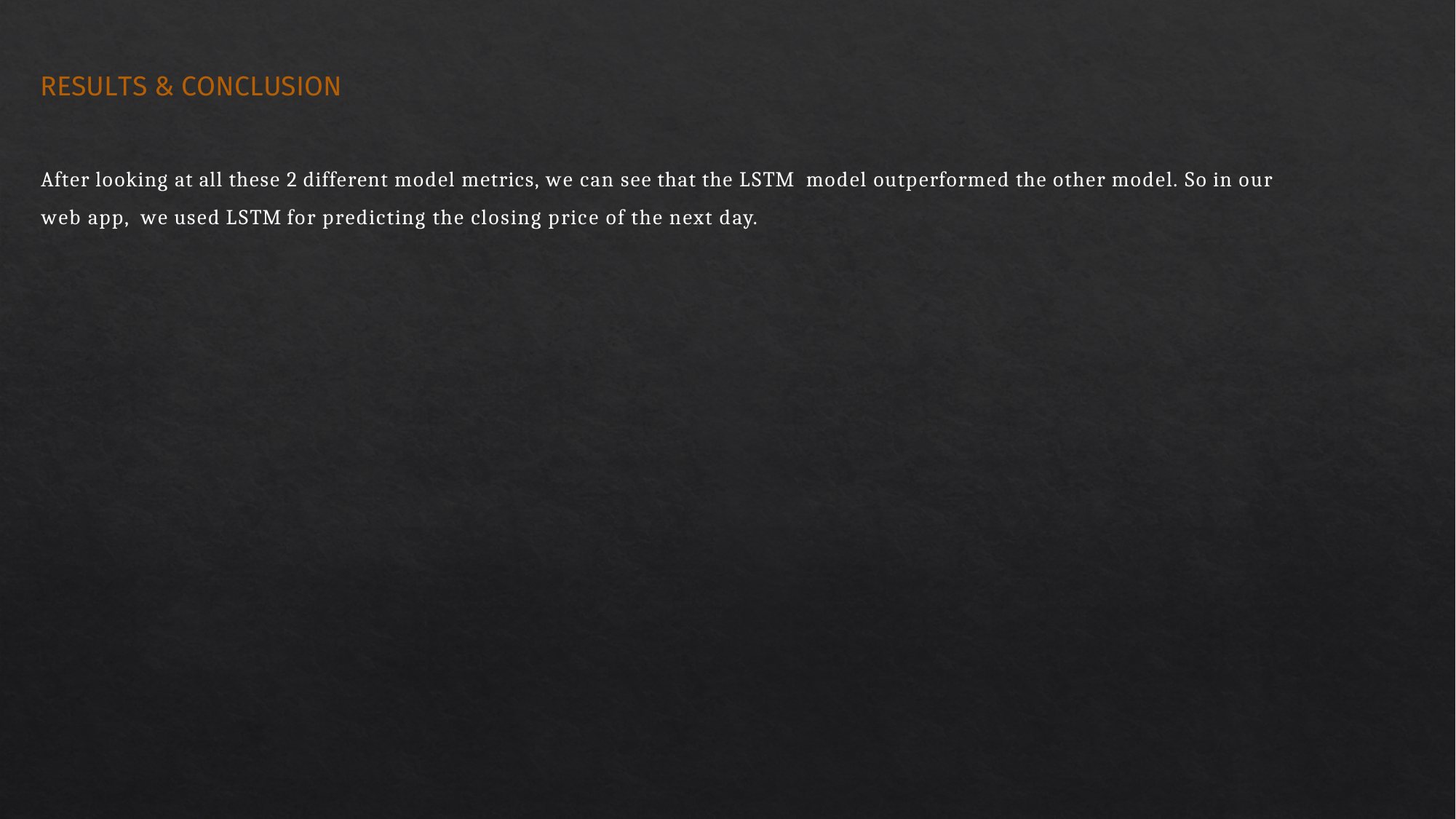

RESULTS & CONCLUSION

After looking at all these 2 different model metrics, we can see that the LSTM  model outperformed the other model. So in our web app,  we used LSTM for predicting the closing price of the next day.